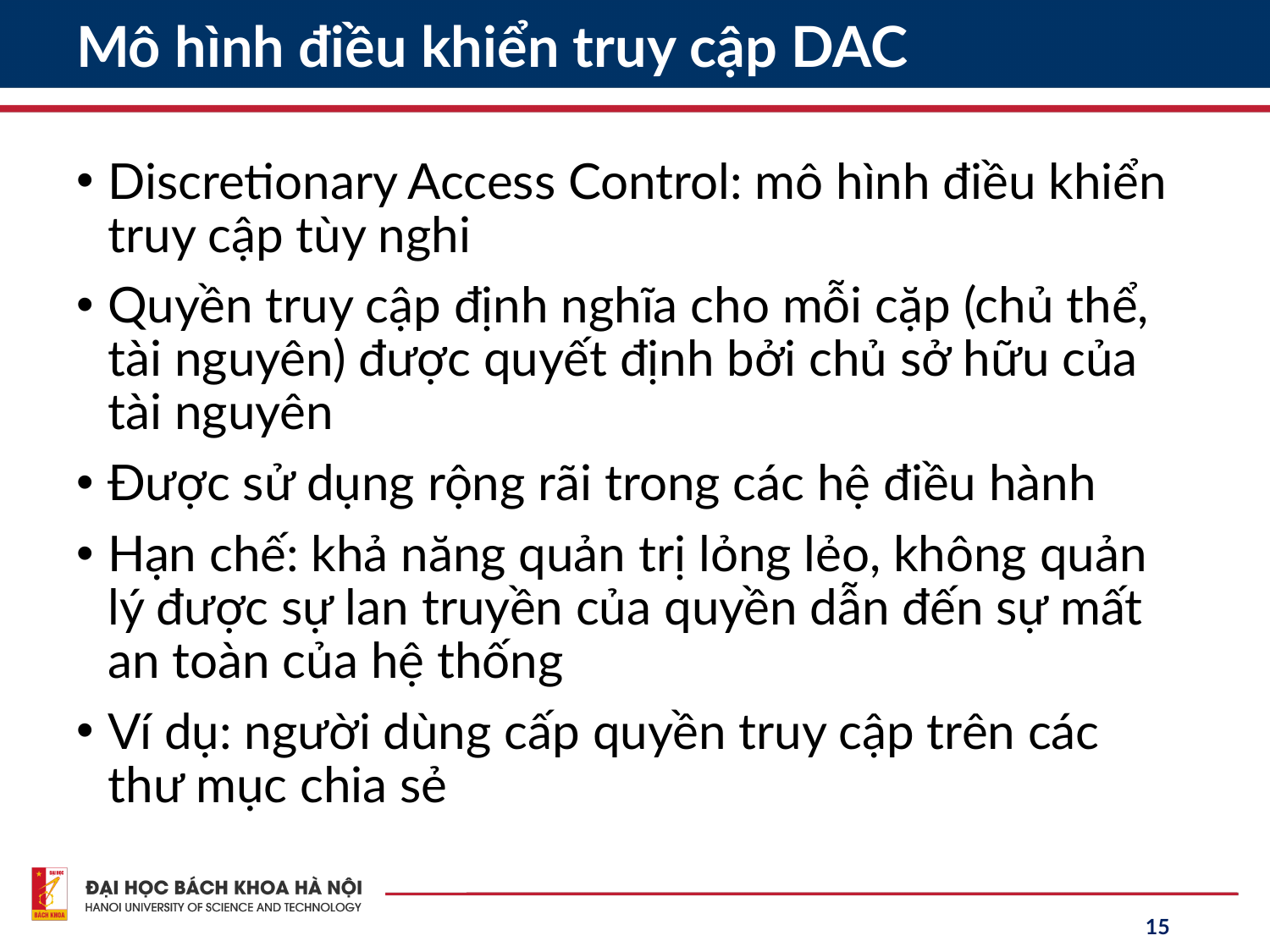

# Mô hình điều khiển truy cập DAC
Discretionary Access Control: mô hình điều khiển truy cập tùy nghi
Quyền truy cập định nghĩa cho mỗi cặp (chủ thể, tài nguyên) được quyết định bởi chủ sở hữu của tài nguyên
Được sử dụng rộng rãi trong các hệ điều hành
Hạn chế: khả năng quản trị lỏng lẻo, không quản lý được sự lan truyền của quyền dẫn đến sự mất an toàn của hệ thống
Ví dụ: người dùng cấp quyền truy cập trên các thư mục chia sẻ
15